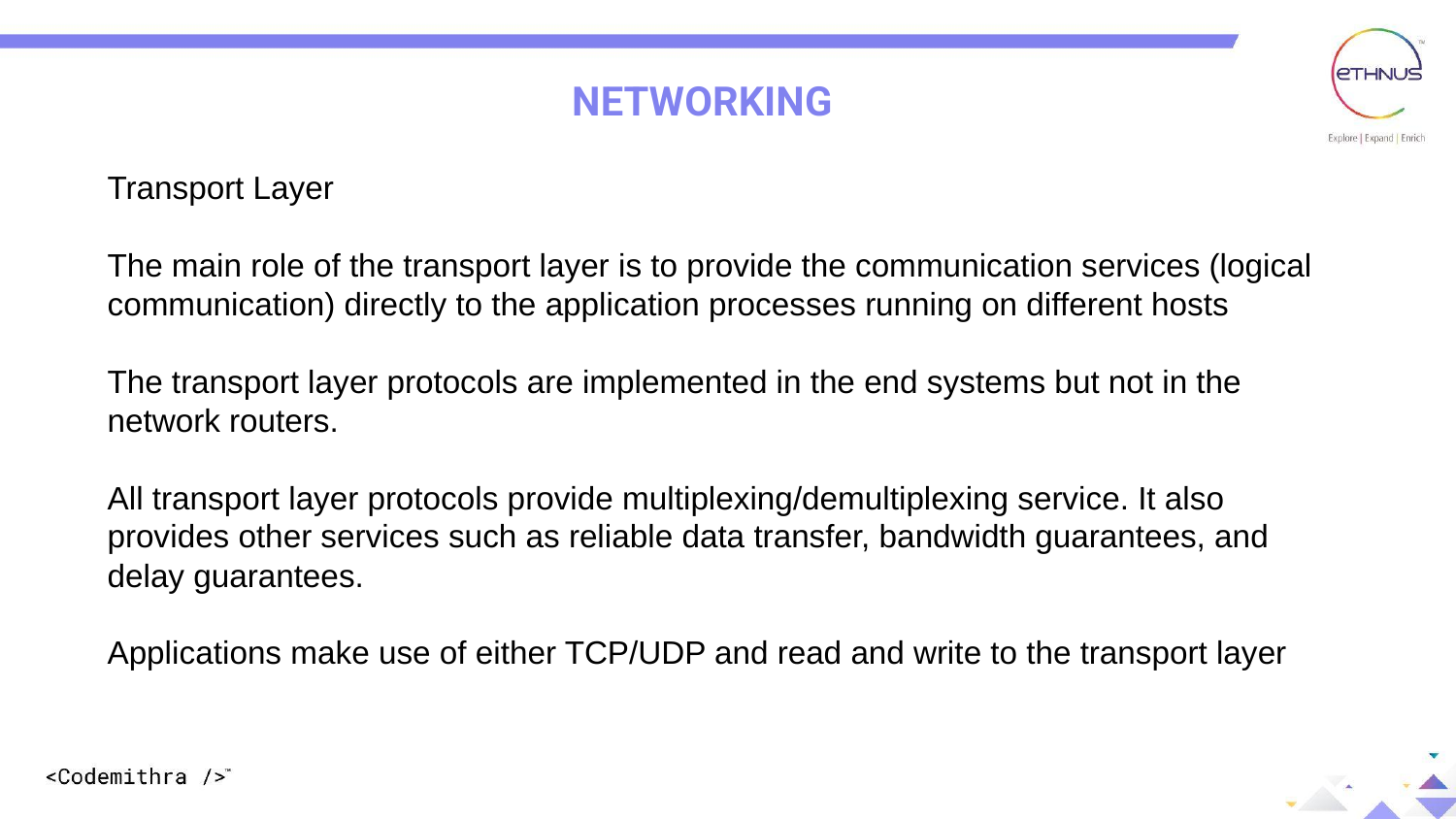

NETWORKING
Transport Layer

The main role of the transport layer is to provide the communication services (logical communication) directly to the application processes running on different hosts

The transport layer protocols are implemented in the end systems but not in the network routers.

All transport layer protocols provide multiplexing/demultiplexing service. It also provides other services such as reliable data transfer, bandwidth guarantees, and delay guarantees.

Applications make use of either TCP/UDP and read and write to the transport layer